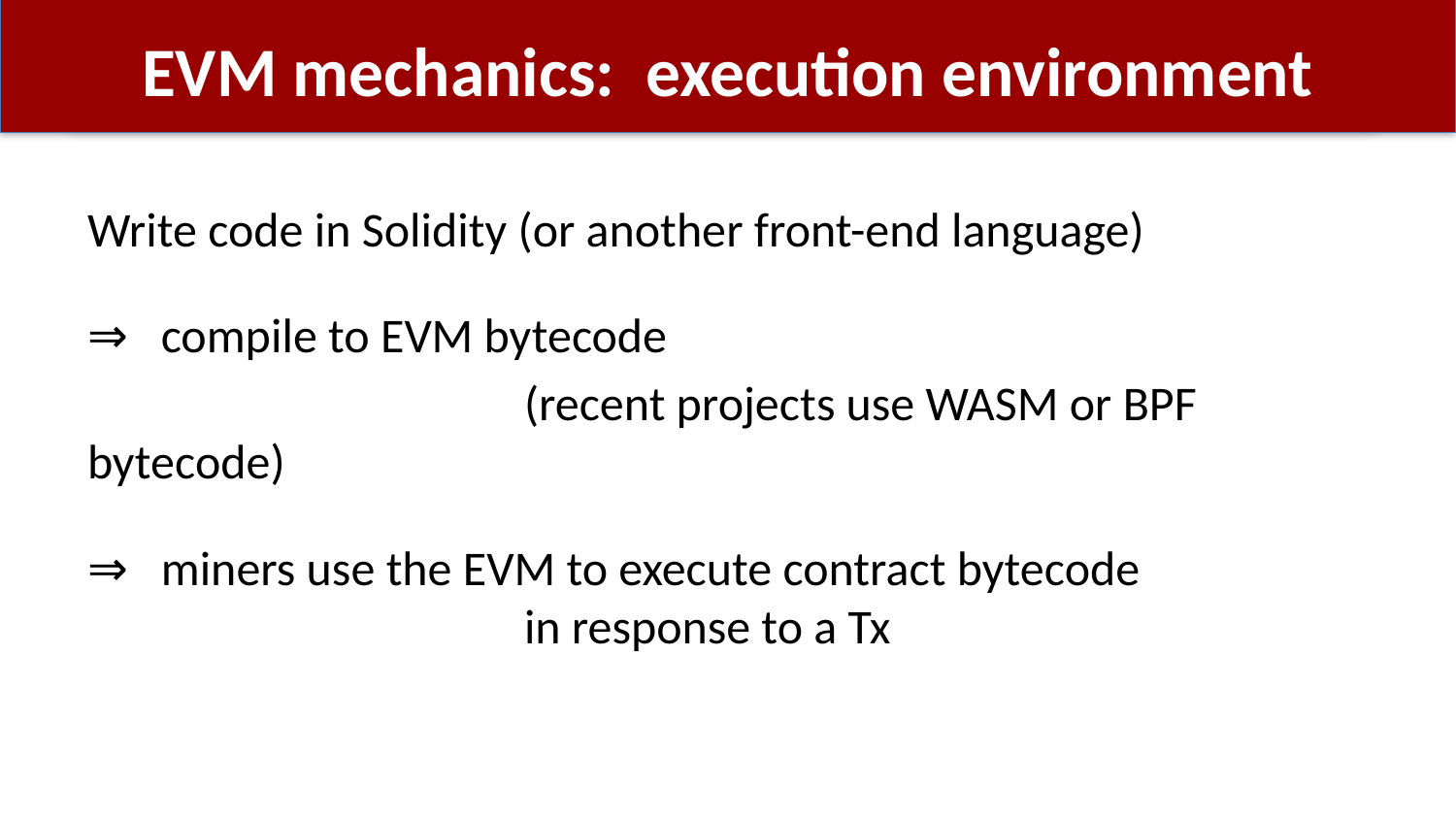

# EVM mechanics:  execution environment
Write code in Solidity (or another front-end language)
⇒   compile to EVM bytecode
			(recent projects use WASM or BPF bytecode)
⇒   miners use the EVM to execute contract bytecode
			in response to a Tx